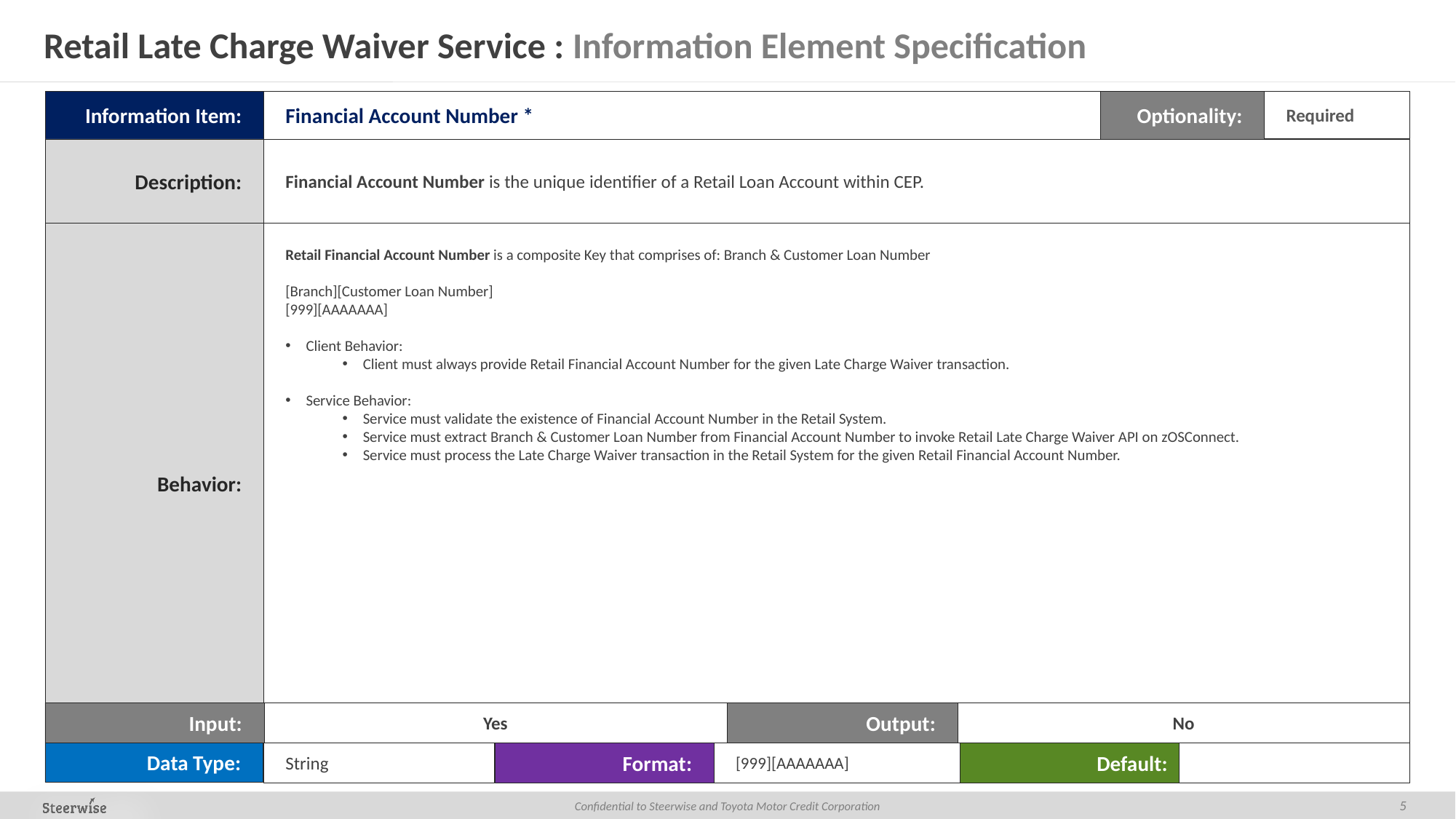

# Retail Late Charge Waiver Service : Information Element Specification
Required
Information Item:
Financial Account Number *
Optionality:
Description:
Financial Account Number is the unique identifier of a Retail Loan Account within CEP.
Retail Financial Account Number is a composite Key that comprises of: Branch & Customer Loan Number

[Branch][Customer Loan Number]
[999][AAAAAAA]

Client Behavior:
Client must always provide Retail Financial Account Number for the given Late Charge Waiver transaction.

Service Behavior:
Service must validate the existence of Financial Account Number in the Retail System.
Service must extract Branch & Customer Loan Number from Financial Account Number to invoke Retail Late Charge Waiver API on zOSConnect.
Service must process the Late Charge Waiver transaction in the Retail System for the given Retail Financial Account Number.

Behavior:
Output:
No
Input:
Yes
Data Type:
Default:

Format:
[999][AAAAAAA]
String
5